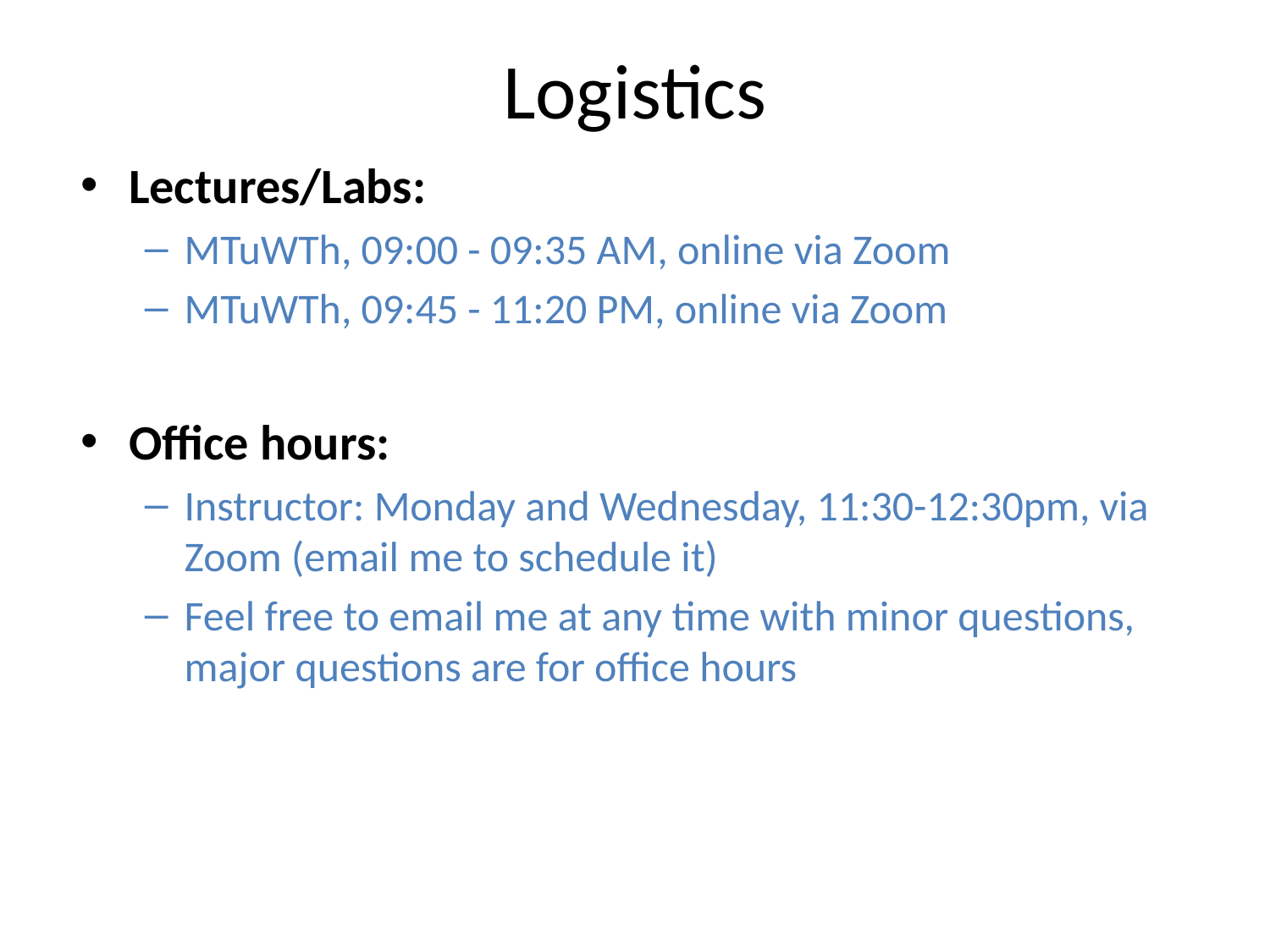

# Logistics
Lectures/Labs:
MTuWTh, 09:00 - 09:35 AM, online via Zoom
MTuWTh, 09:45 - 11:20 PM, online via Zoom

Office hours:
Instructor: Monday and Wednesday, 11:30-12:30pm, via Zoom (email me to schedule it)
Feel free to email me at any time with minor questions, major questions are for office hours